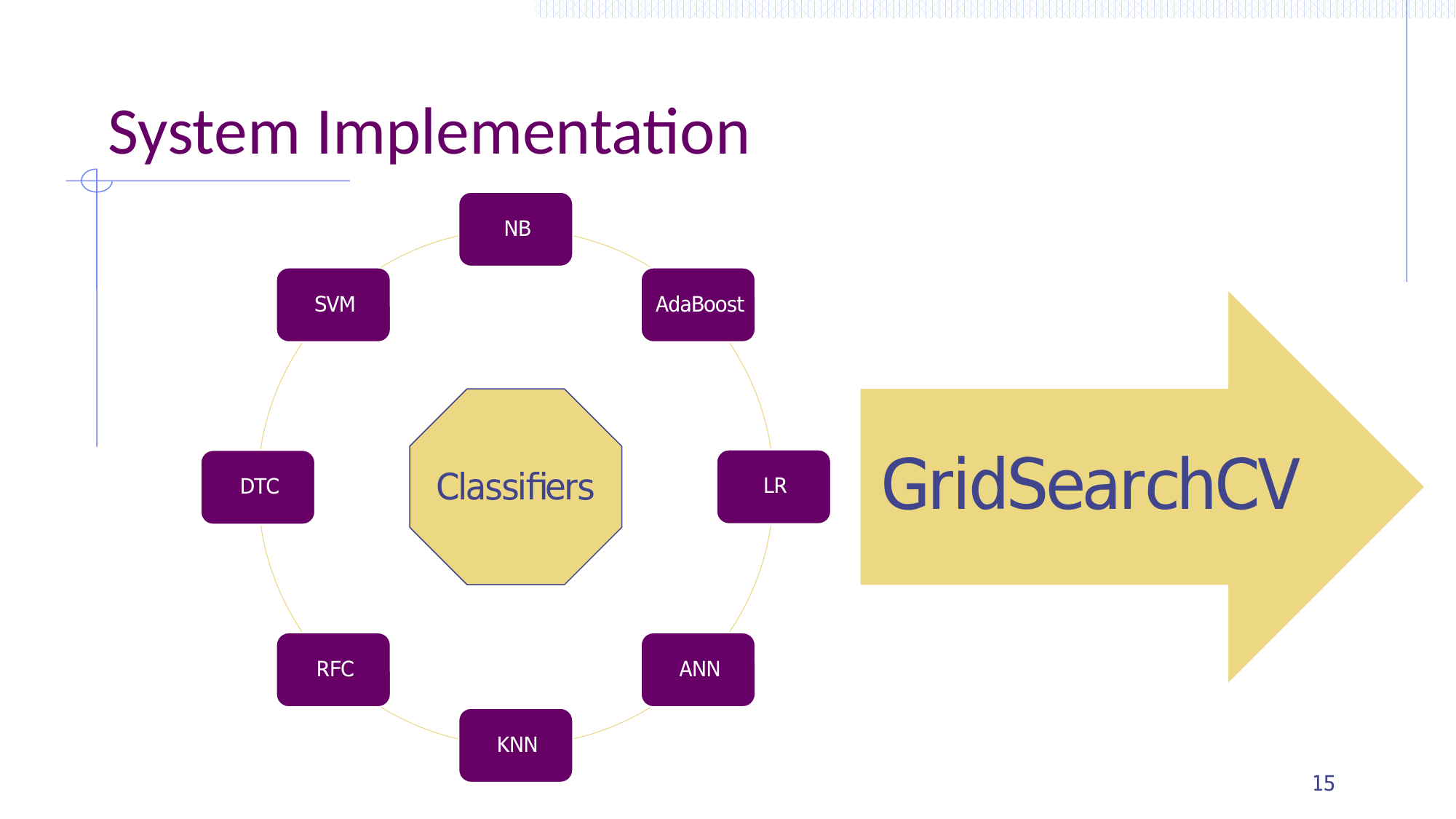

# System Implementation
NB
AdaBoost
LR
ANN
KNN
RFC
DTC
SVM
GridSearchCV

Classifiers
15